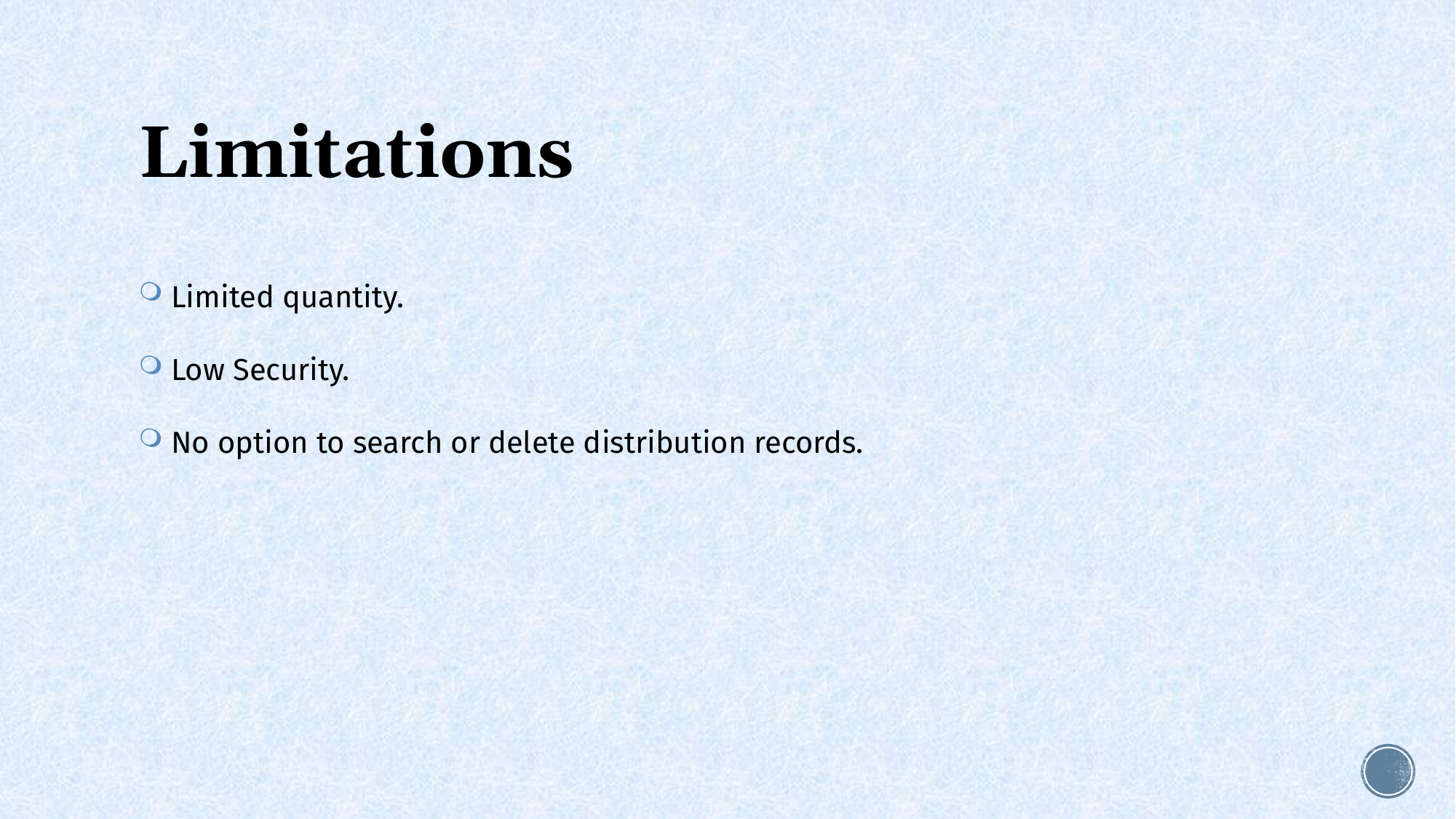

# Limitations
 Limited quantity.
 Low Security.
 No option to search or delete distribution records.